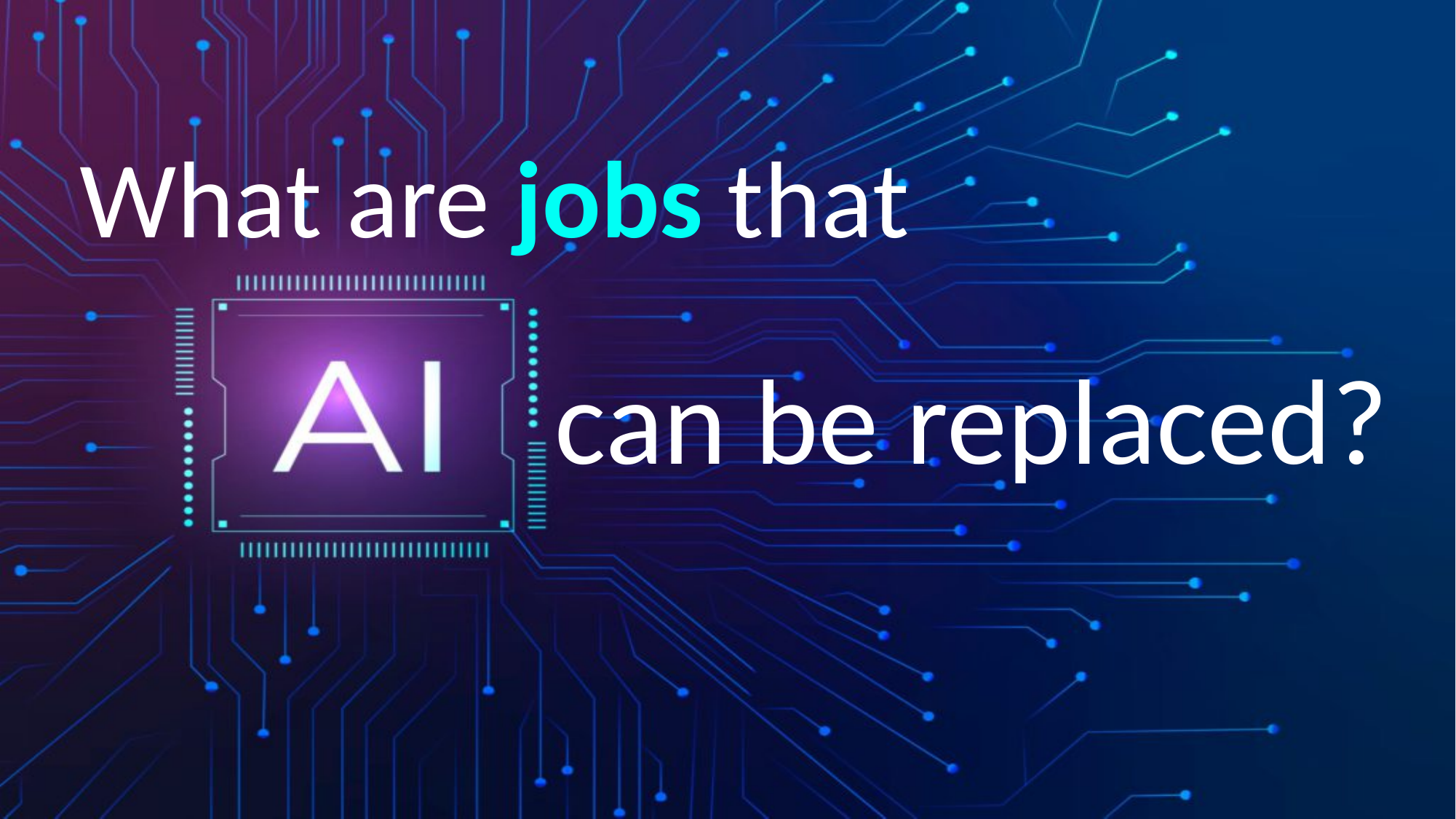

What are jobs that

can be replaced?